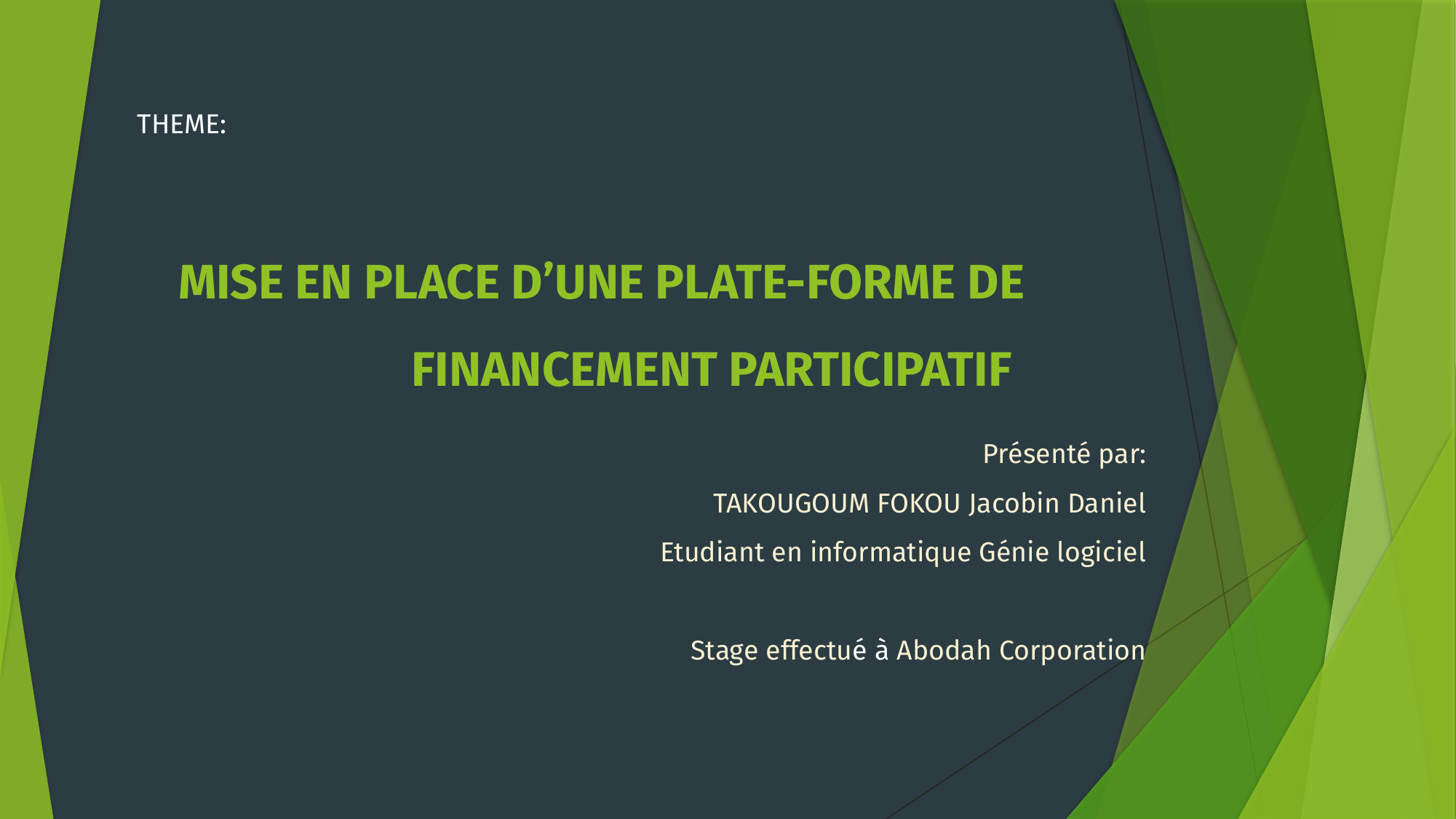

THEME:
# MISE EN PLACE D’UNE PLATE-FORME DE FINANCEMENT PARTICIPATIF
Présenté par:
TAKOUGOUM FOKOU Jacobin Daniel
Etudiant en informatique Génie logiciel

Stage effectué à Abodah Corporation